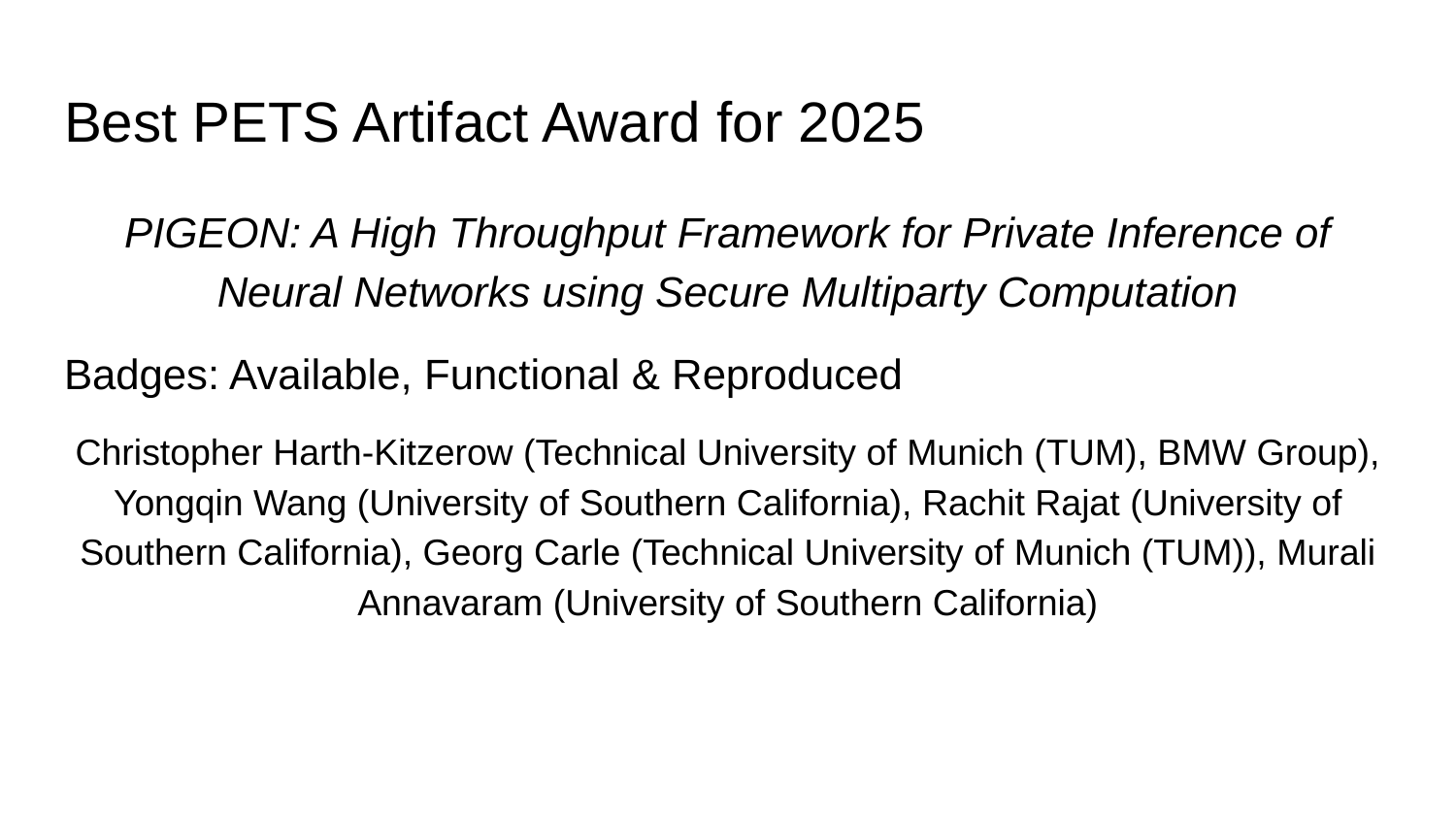

# Best PETS Artifact Award for 2025
PIGEON: A High Throughput Framework for Private Inference of Neural Networks using Secure Multiparty Computation
Badges: Available, Functional & Reproduced
Christopher Harth-Kitzerow (Technical University of Munich (TUM), BMW Group), Yongqin Wang (University of Southern California), Rachit Rajat (University of Southern California), Georg Carle (Technical University of Munich (TUM)), Murali Annavaram (University of Southern California)